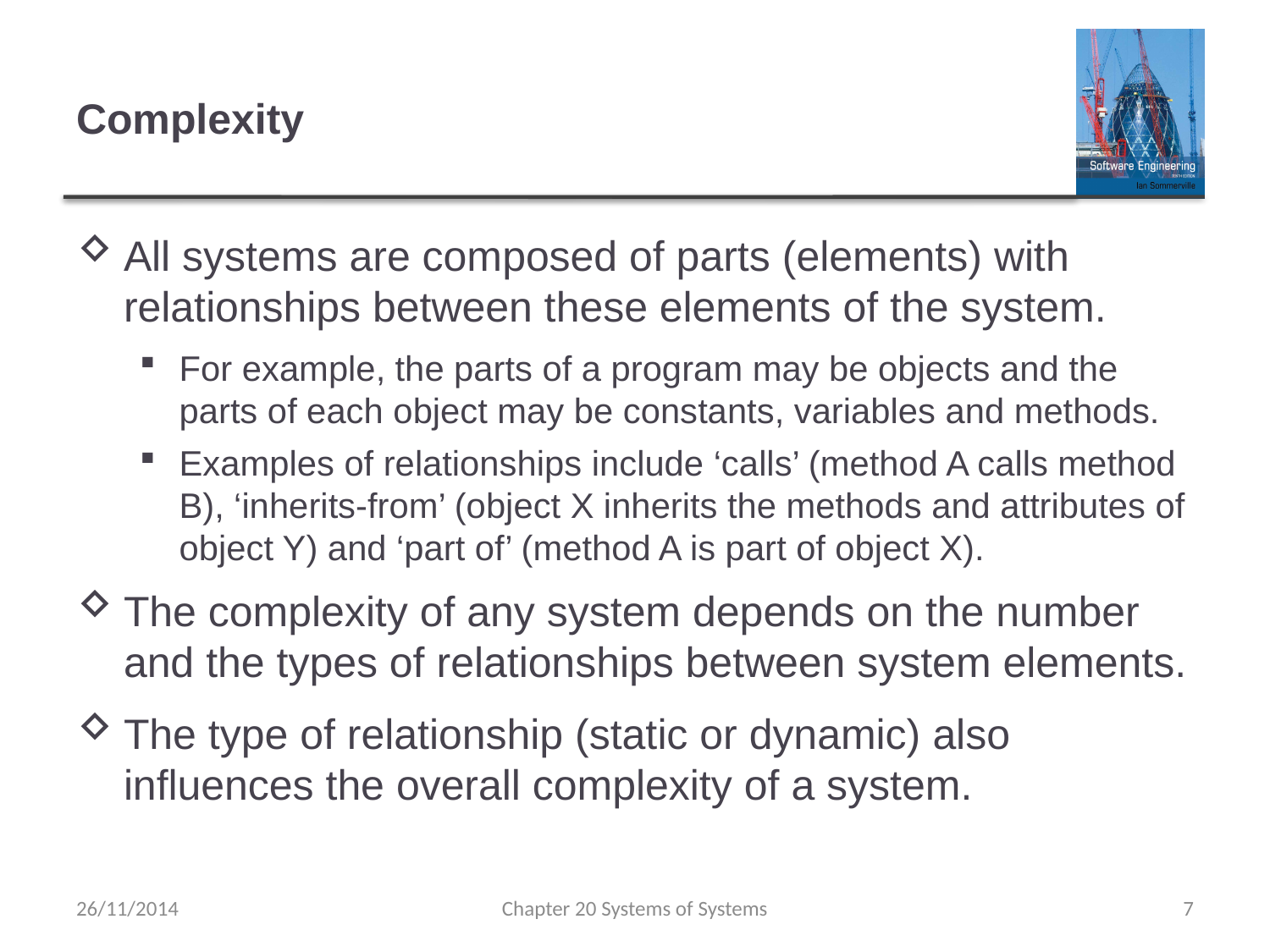

# Complexity
All systems are composed of parts (elements) with relationships between these elements of the system.
For example, the parts of a program may be objects and the parts of each object may be constants, variables and methods.
Examples of relationships include ‘calls’ (method A calls method B), ‘inherits-from’ (object X inherits the methods and attributes of object Y) and ‘part of’ (method A is part of object X).
The complexity of any system depends on the number and the types of relationships between system elements.
The type of relationship (static or dynamic) also influences the overall complexity of a system.

26/11/2014
Chapter 20 Systems of Systems
7